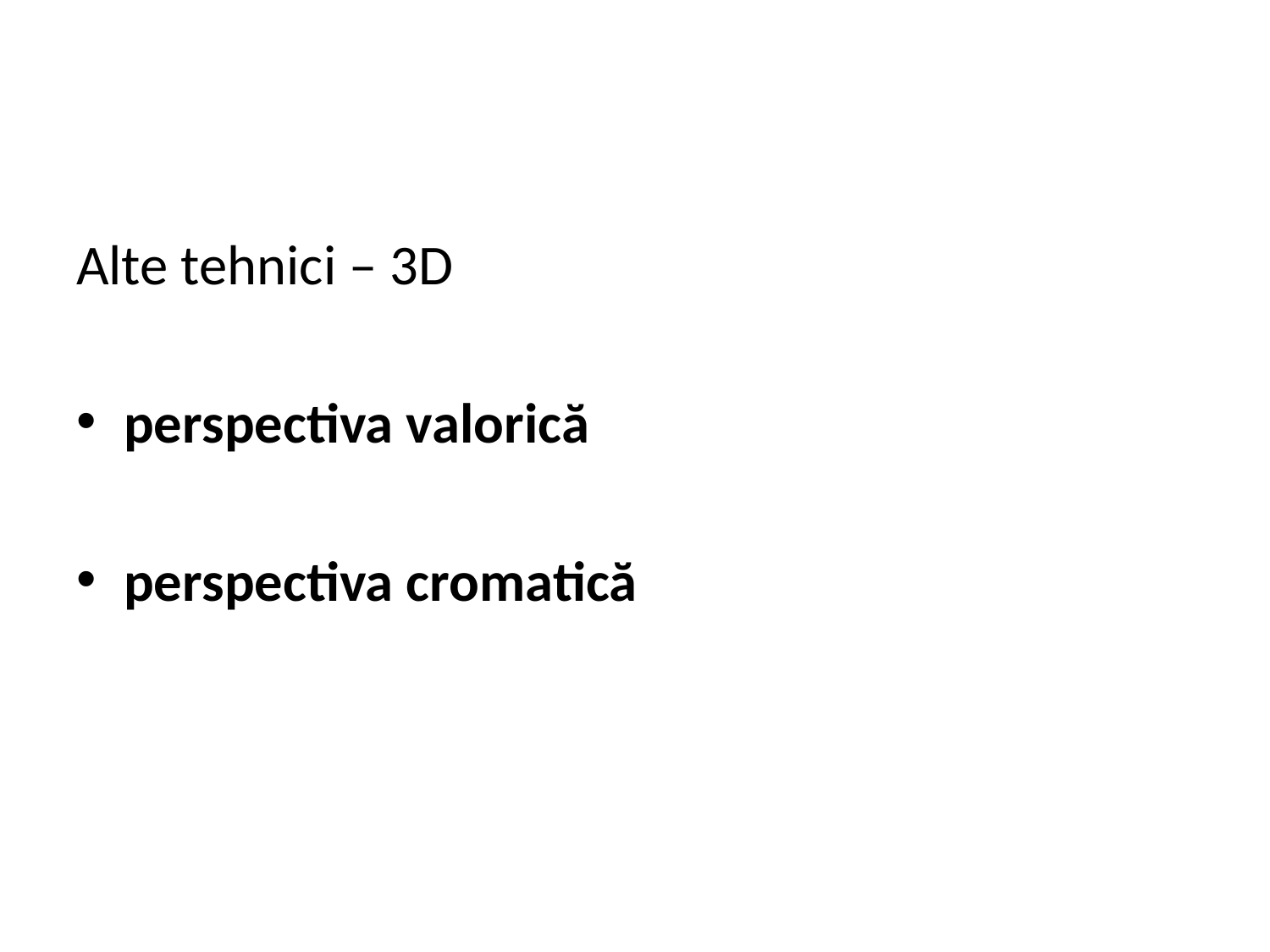

#
Alte tehnici – 3D

perspectiva valorică

perspectiva cromatică